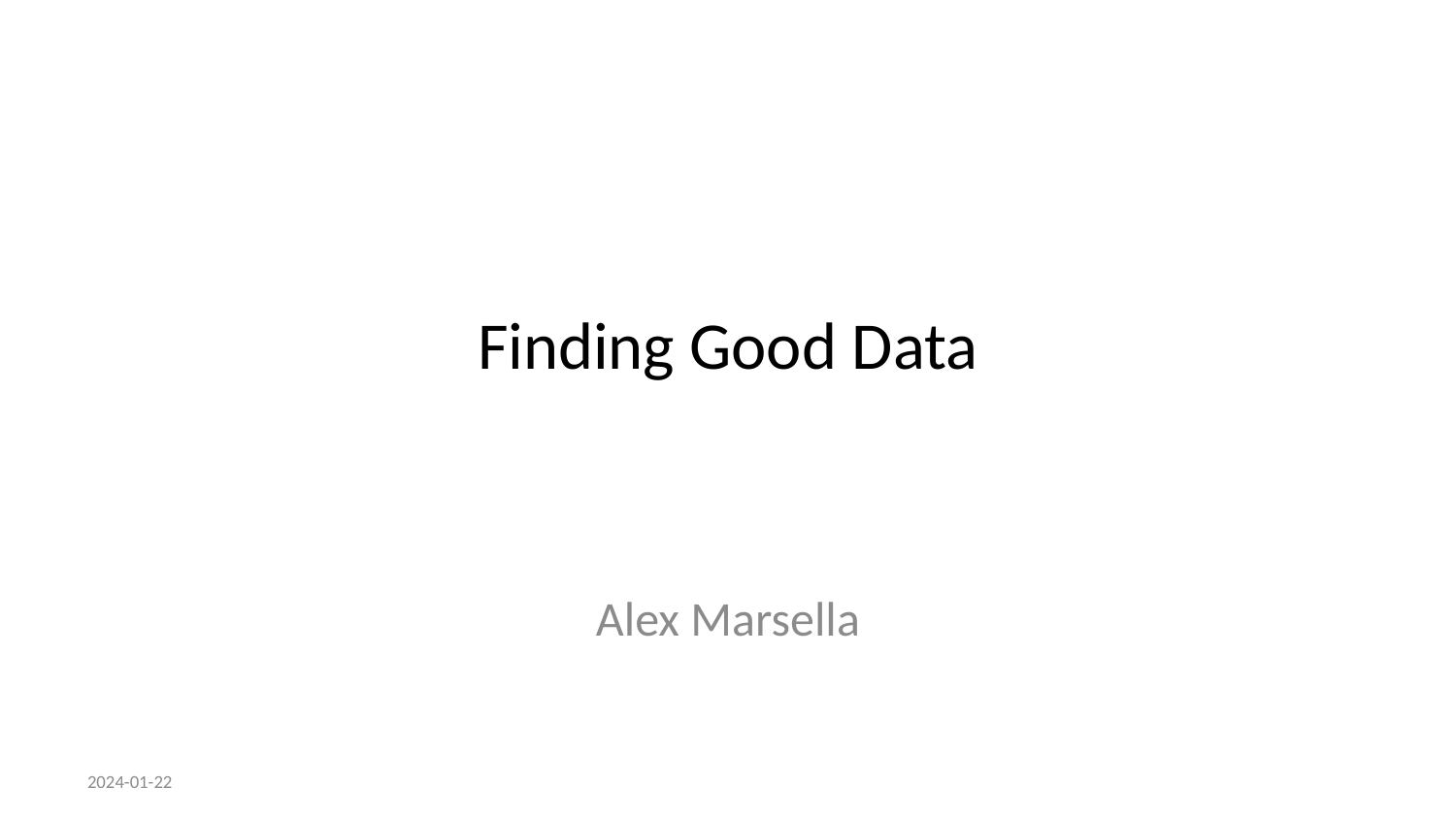

# Finding Good Data
Alex Marsella
2024-01-22